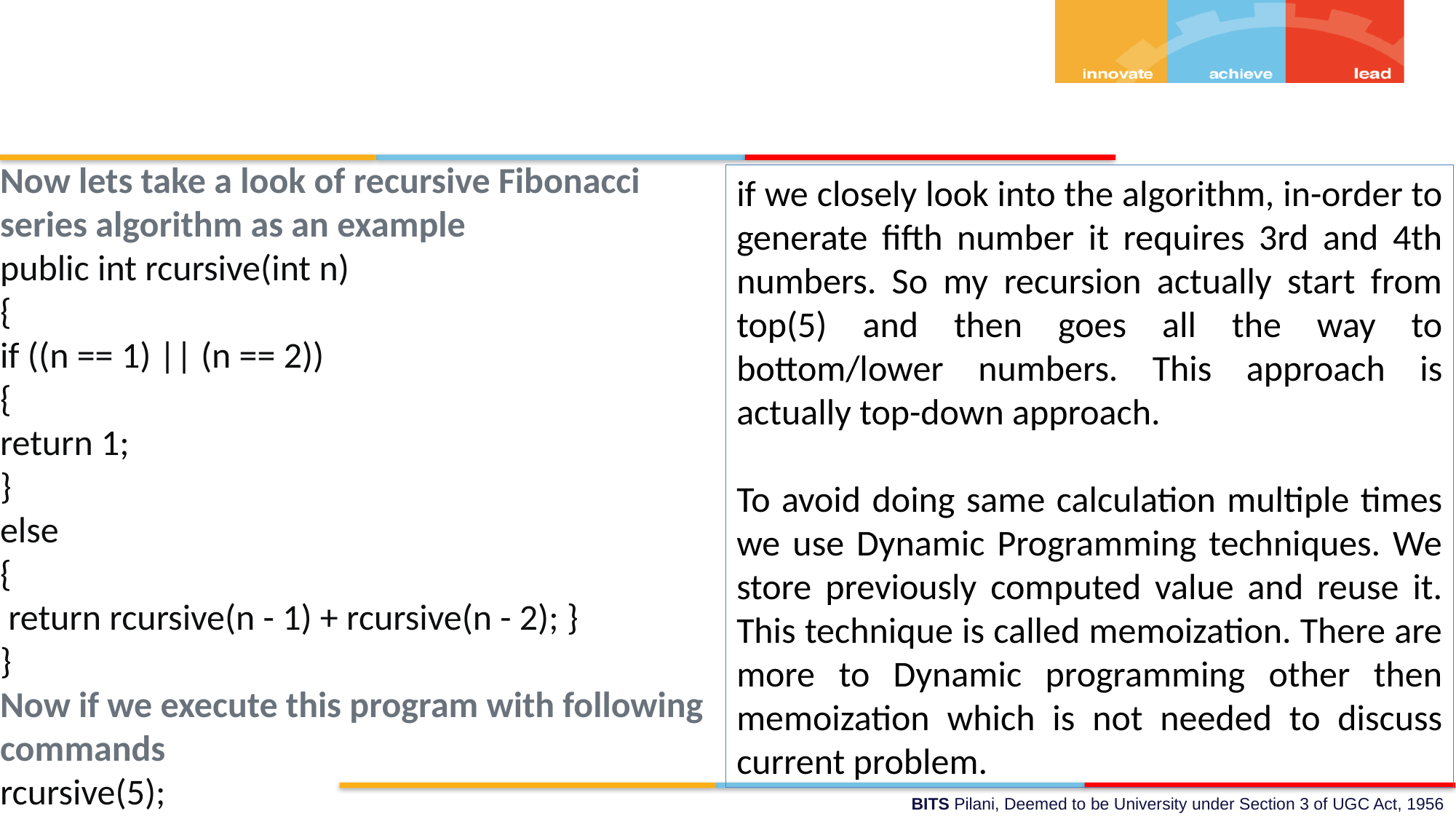

Now lets take a look of recursive Fibonacci series algorithm as an example
public int rcursive(int n)
{
if ((n == 1) || (n == 2))
{
return 1;
}
else
{
 return rcursive(n - 1) + rcursive(n - 2); }
}
Now if we execute this program with following commands
rcursive(5);
if we closely look into the algorithm, in-order to generate fifth number it requires 3rd and 4th numbers. So my recursion actually start from top(5) and then goes all the way to bottom/lower numbers. This approach is actually top-down approach.

To avoid doing same calculation multiple times we use Dynamic Programming techniques. We store previously computed value and reuse it. This technique is called memoization. There are more to Dynamic programming other then memoization which is not needed to discuss current problem.